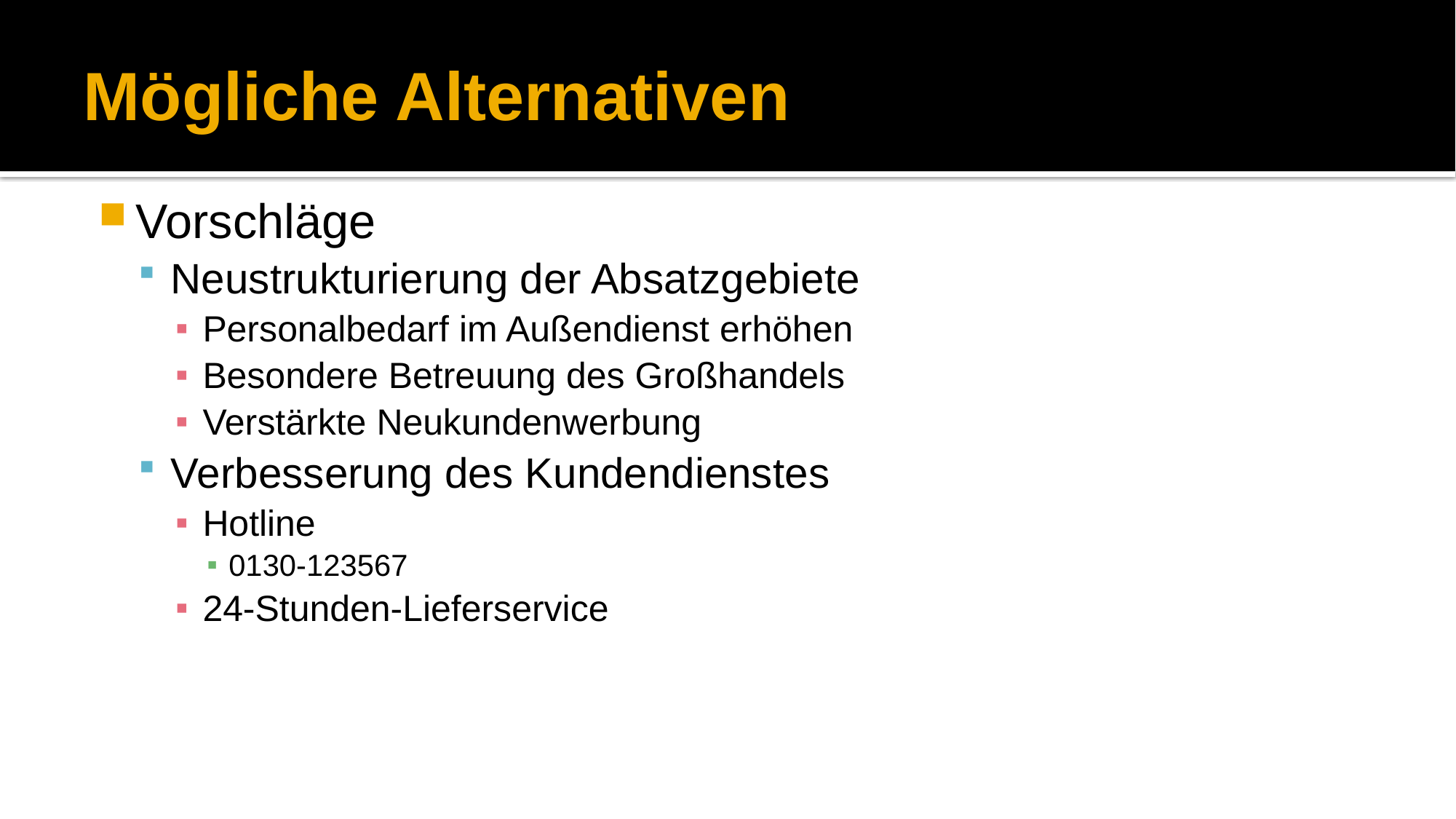

# Mögliche Alternativen
Vorschläge
Neustrukturierung der Absatzgebiete
Personalbedarf im Außendienst erhöhen
Besondere Betreuung des Großhandels
Verstärkte Neukundenwerbung
Verbesserung des Kundendienstes
Hotline
0130-123567
24-Stunden-Lieferservice